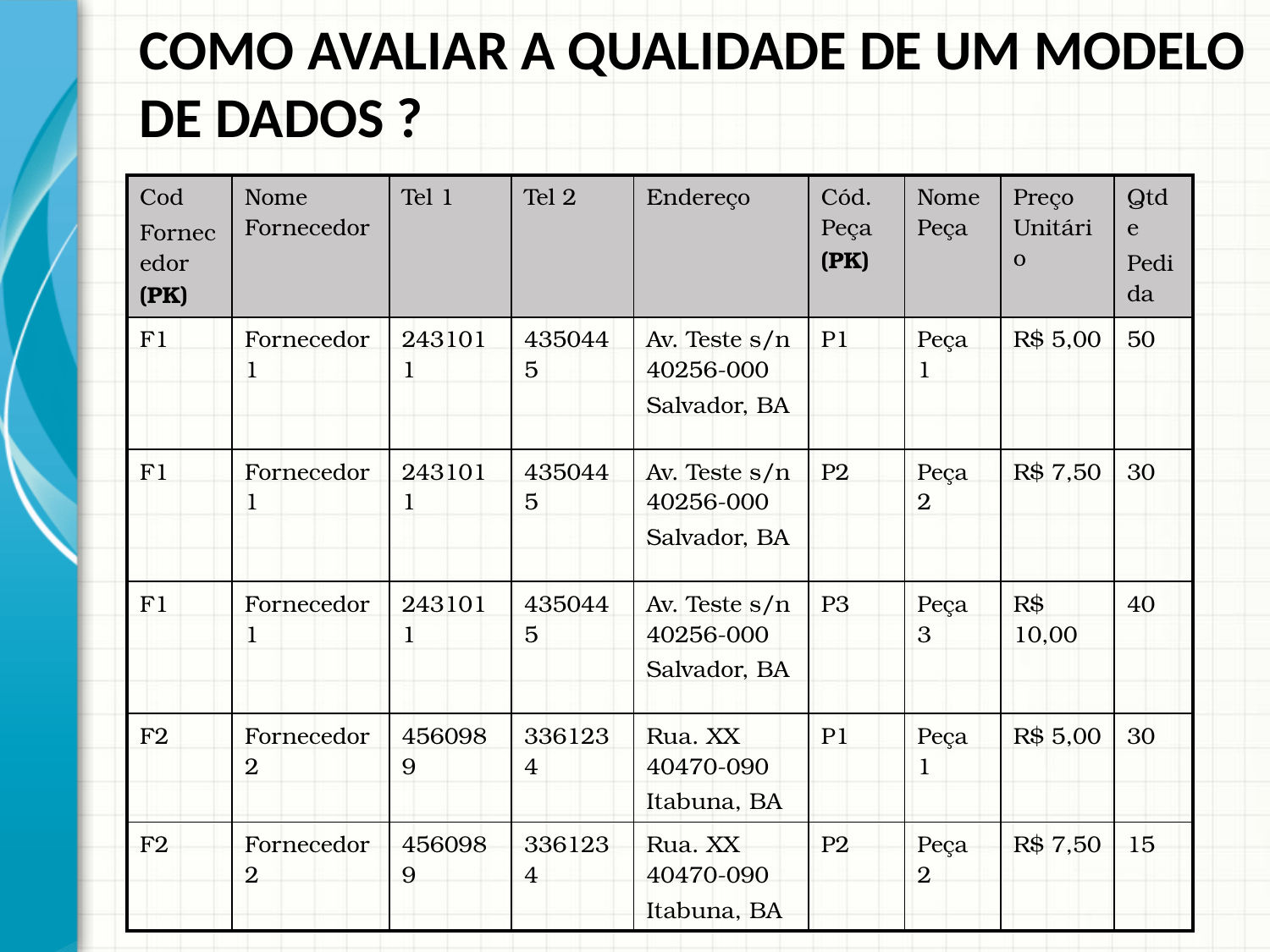

COMO AVALIAR A QUALIDADE DE UM MODELO DE DADOS ?

| Cod Fornecedor (PK) | Nome Fornecedor | Tel 1 | Tel 2 | Endereço | Cód. Peça (PK) | Nome Peça | Preço Unitário | Qtde Pedida |
| --- | --- | --- | --- | --- | --- | --- | --- | --- |
| F1 | Fornecedor 1 | 2431011 | 4350445 | Av. Teste s/n 40256-000 Salvador, BA | P1 | Peça 1 | R$ 5,00 | 50 |
| F1 | Fornecedor 1 | 2431011 | 4350445 | Av. Teste s/n 40256-000 Salvador, BA | P2 | Peça 2 | R$ 7,50 | 30 |
| F1 | Fornecedor 1 | 2431011 | 4350445 | Av. Teste s/n 40256-000 Salvador, BA | P3 | Peça 3 | R$ 10,00 | 40 |
| F2 | Fornecedor 2 | 4560989 | 3361234 | Rua. XX 40470-090 Itabuna, BA | P1 | Peça 1 | R$ 5,00 | 30 |
| F2 | Fornecedor 2 | 4560989 | 3361234 | Rua. XX 40470-090 Itabuna, BA | P2 | Peça 2 | R$ 7,50 | 15 |